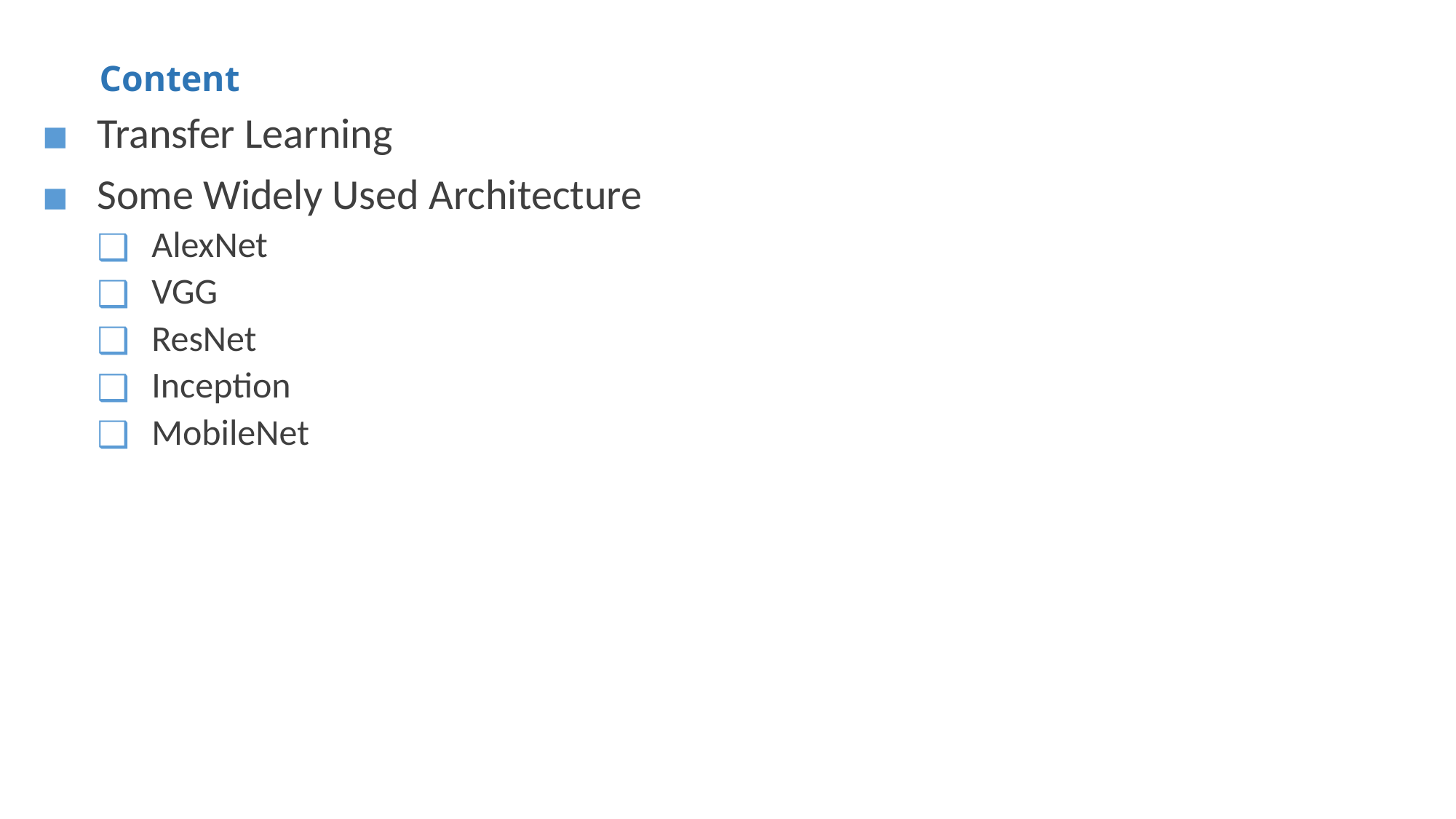

# Content
Transfer Learning
Some Widely Used Architecture
AlexNet
VGG
ResNet
Inception
MobileNet